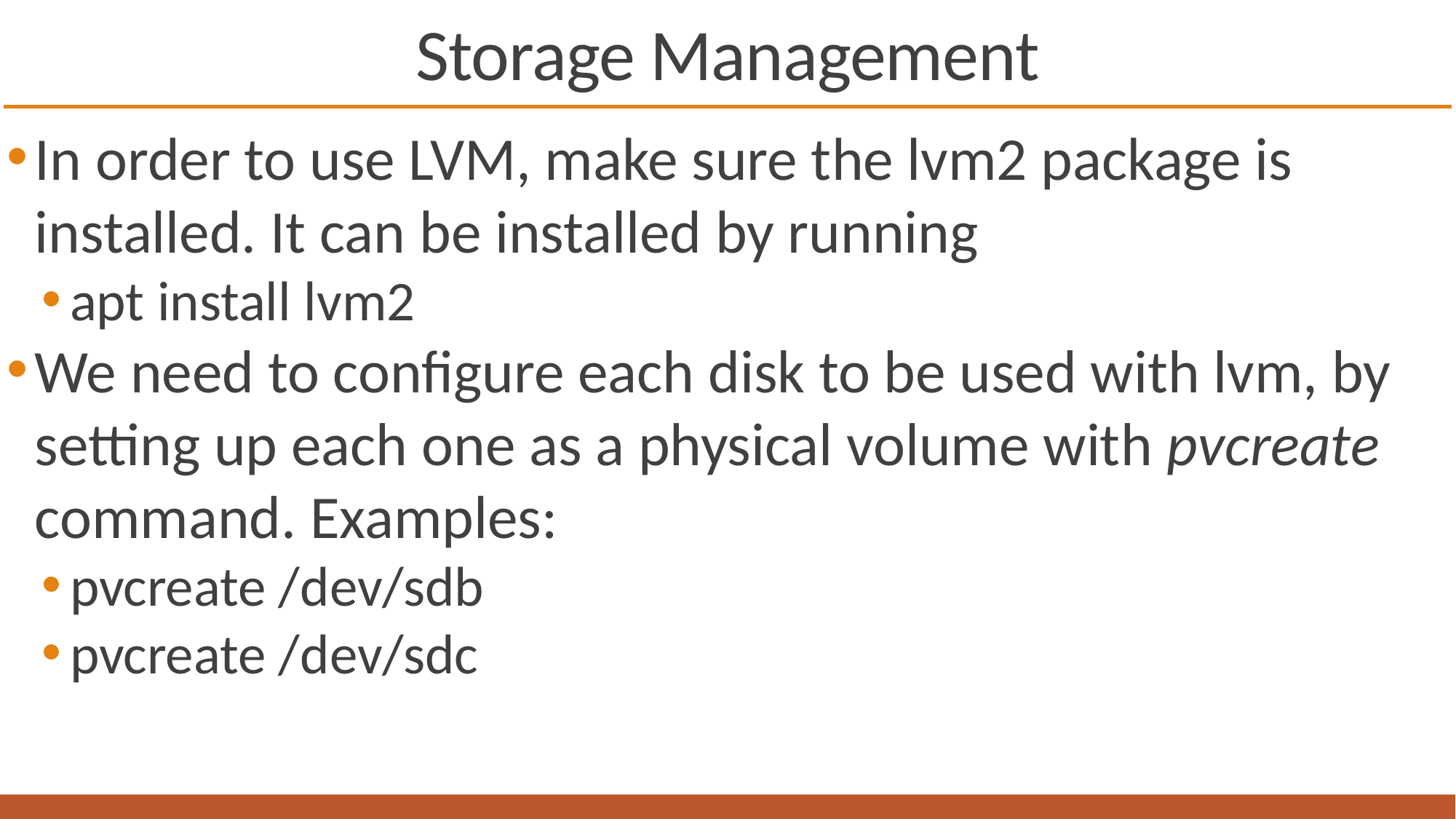

# Storage Management
In order to use LVM, make sure the lvm2 package is installed. It can be installed by running
apt install lvm2
We need to configure each disk to be used with lvm, by setting up each one as a physical volume with pvcreate command. Examples:
pvcreate /dev/sdb
pvcreate /dev/sdc